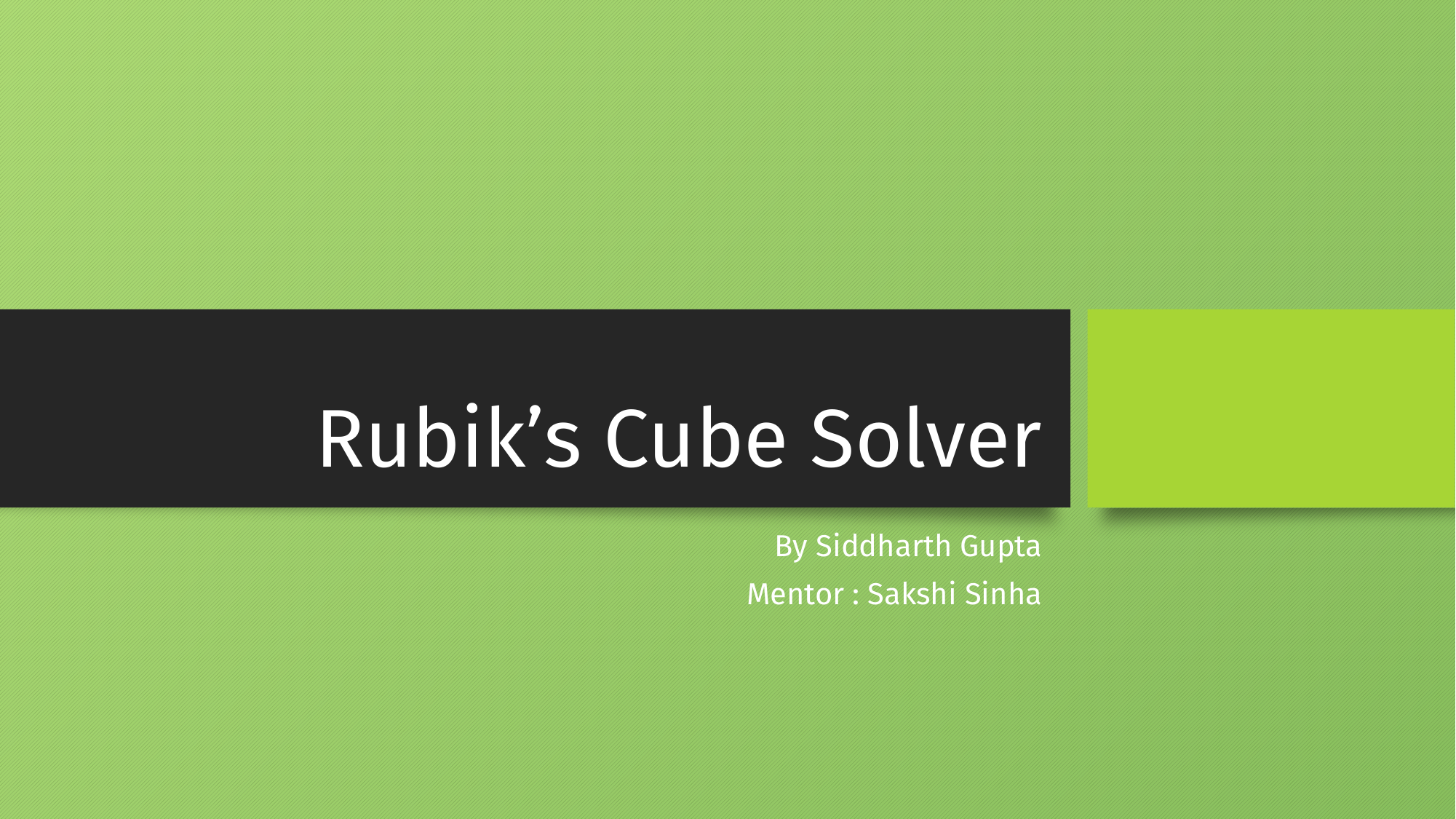

# Rubik’s Cube Solver
By Siddharth Gupta
Mentor : Sakshi Sinha